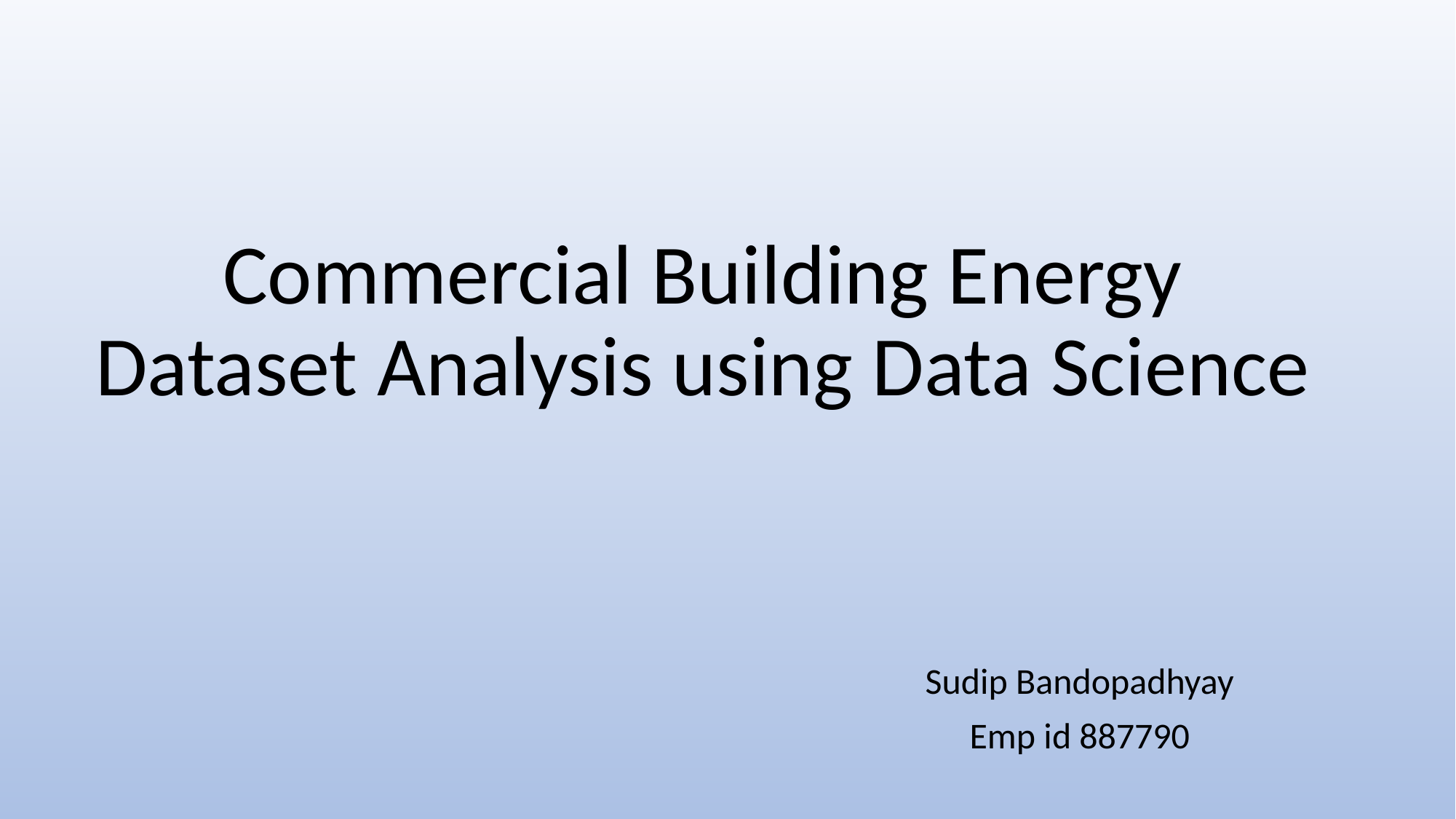

# Commercial Building Energy Dataset Analysis using Data Science

Sudip Bandopadhyay
Emp id 887790